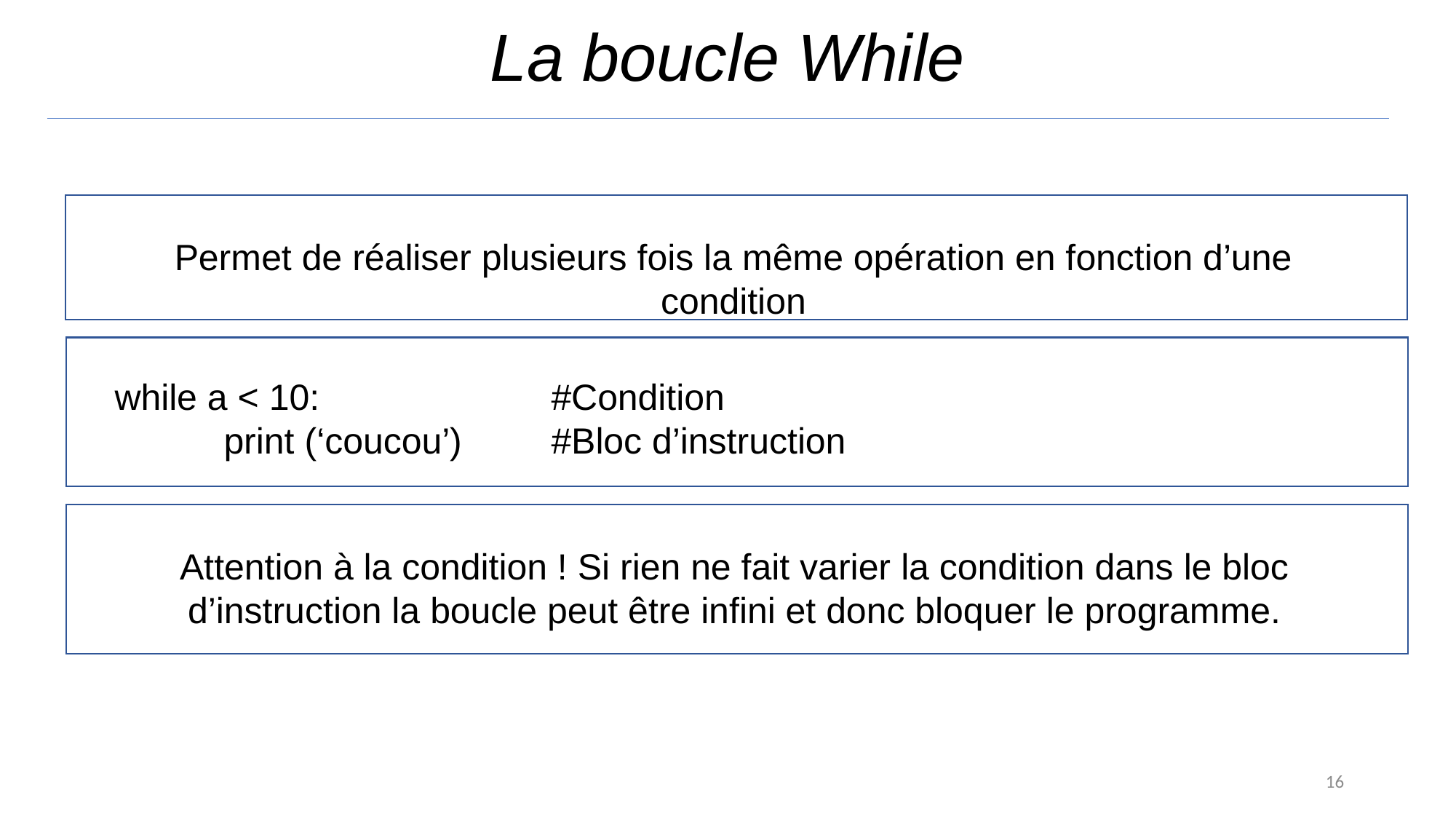

# La boucle While

Permet de réaliser plusieurs fois la même opération en fonction d’une condition

while a < 10:			#Condition
	print (‘coucou’) 	#Bloc d’instruction

Attention à la condition ! Si rien ne fait varier la condition dans le bloc d’instruction la boucle peut être infini et donc bloquer le programme.
16